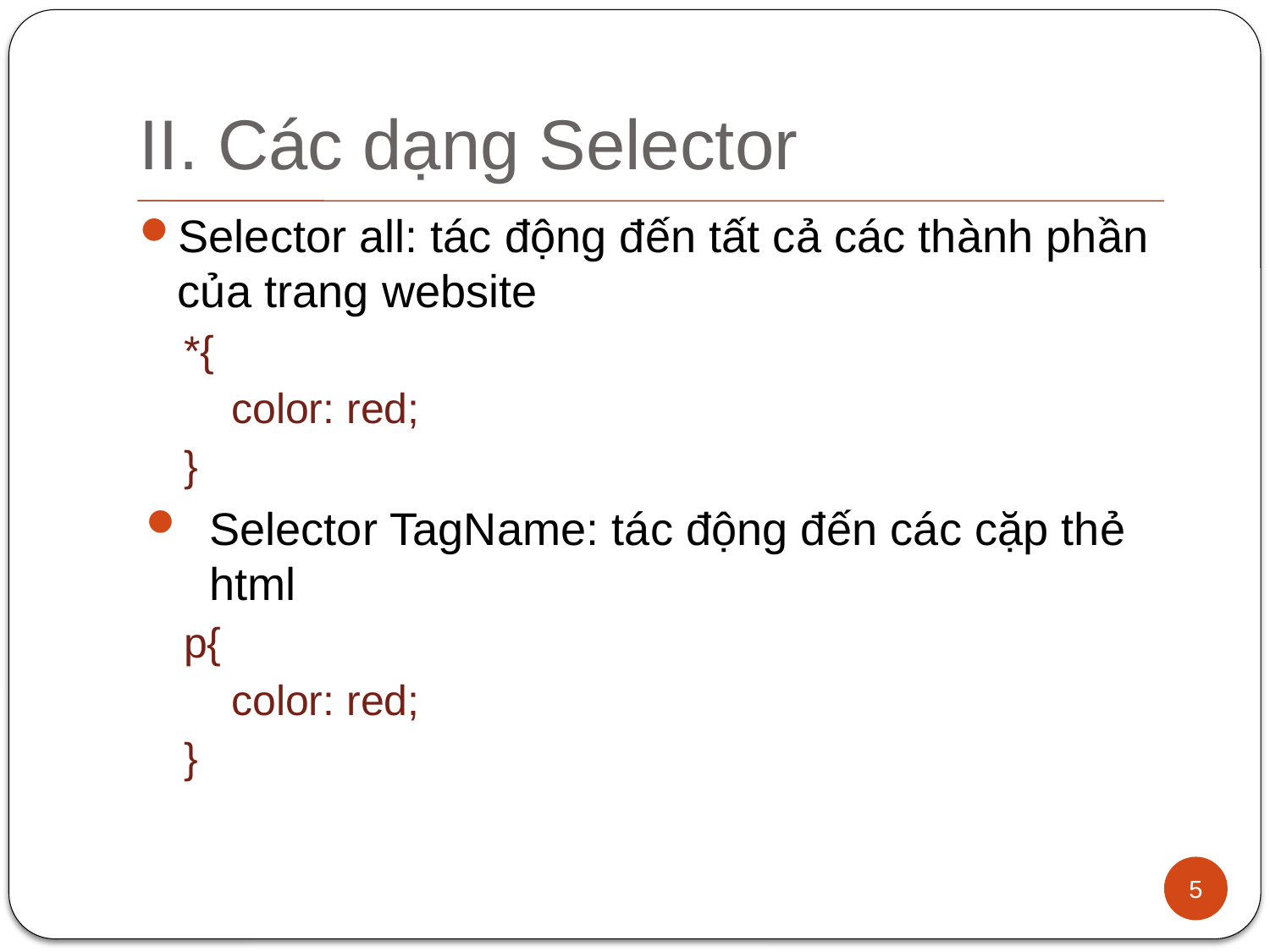

# II. Các dạng Selector
Selector all: tác động đến tất cả các thành phần của trang website
*{
    color: red;
}
Selector TagName: tác động đến các cặp thẻ html
p{
    color: red;
}

5